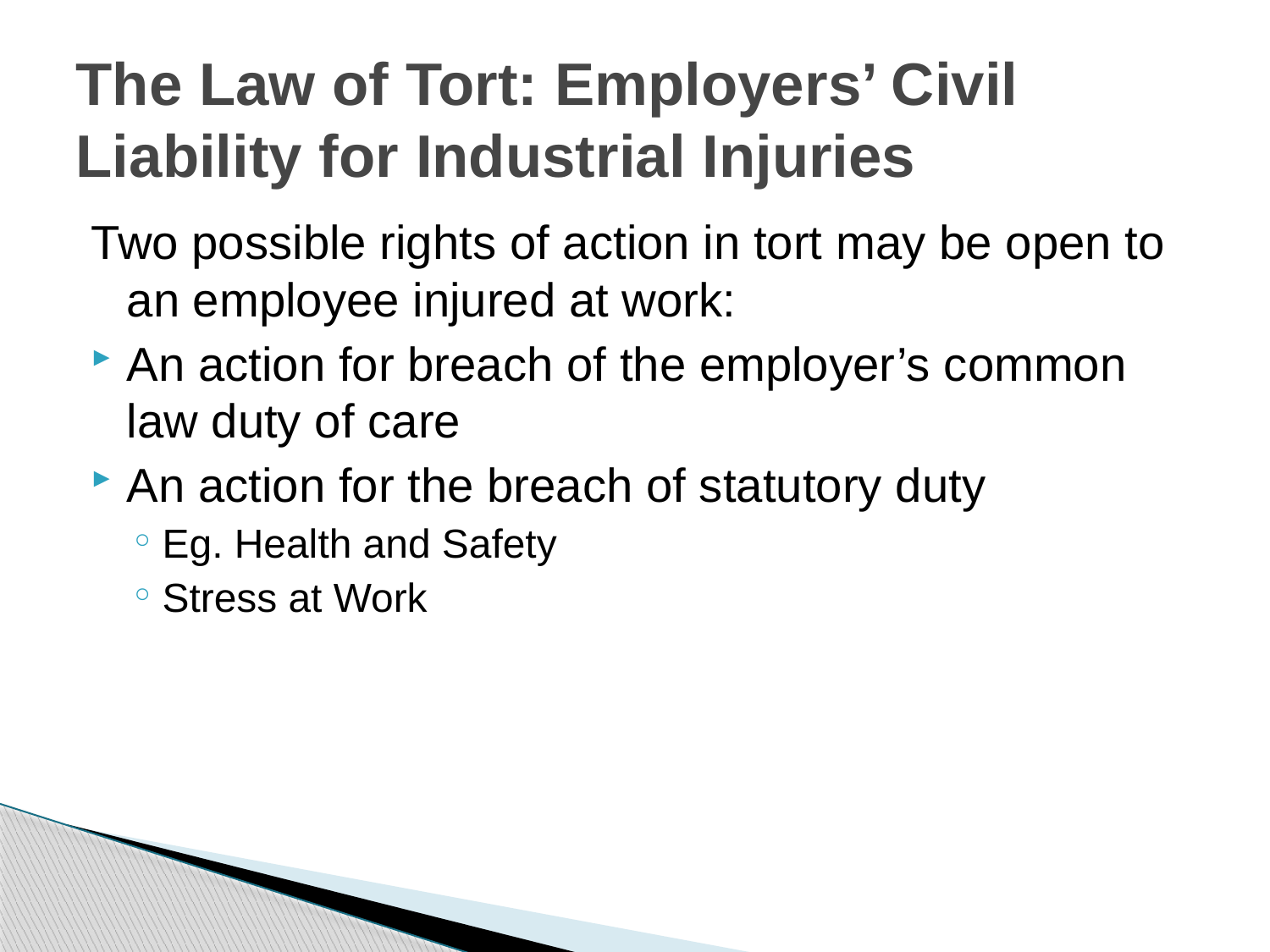

# The Law of Tort: Employers’ Civil Liability for Industrial Injuries
Two possible rights of action in tort may be open to an employee injured at work:
An action for breach of the employer’s common law duty of care
An action for the breach of statutory duty
Eg. Health and Safety
Stress at Work